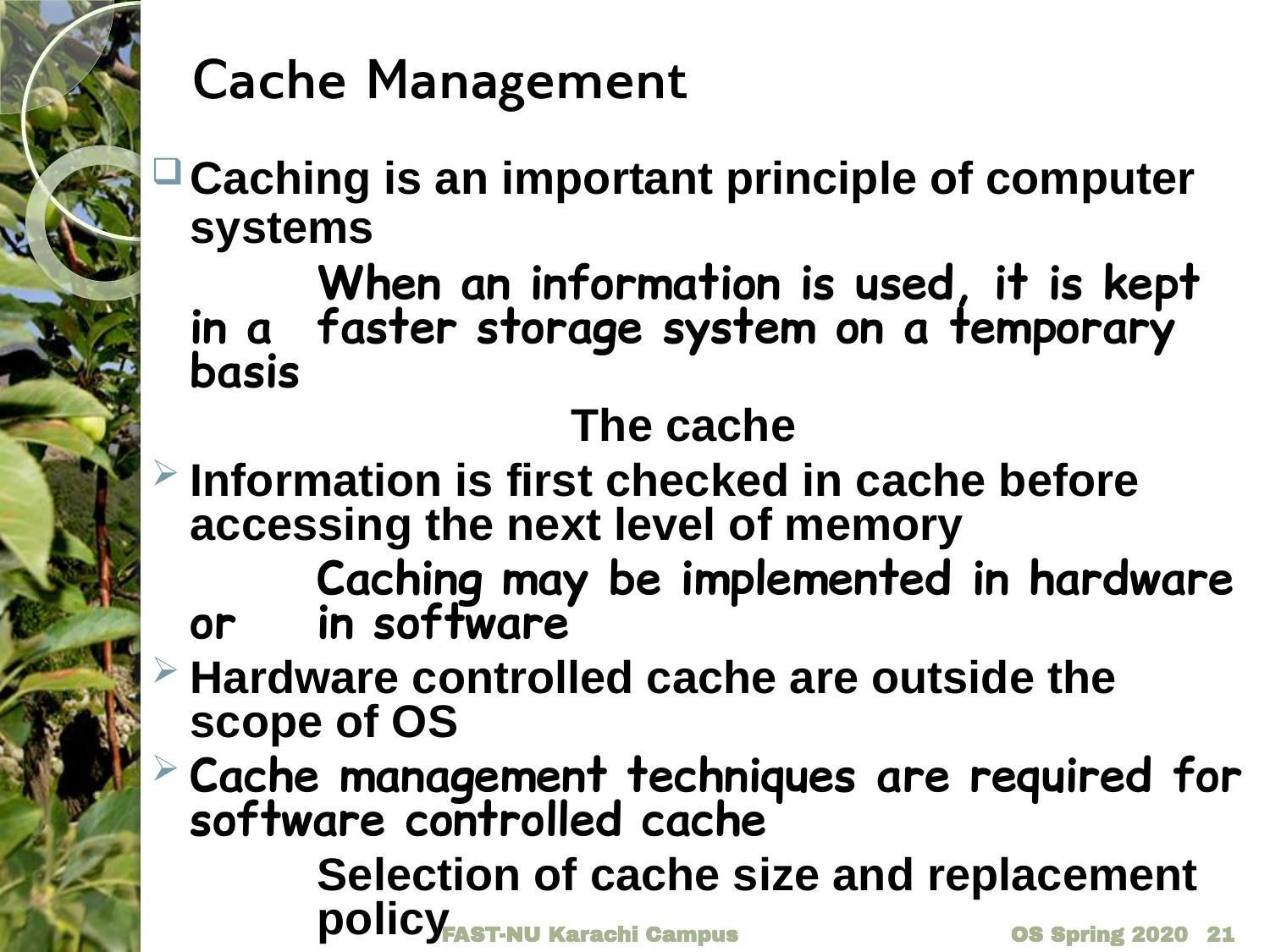

# Cache Management
Caching is an important principle of computer systems
		When an information is used, it is kept in a 	faster storage system on a temporary basis
				The cache
Information is first checked in cache before accessing the next level of memory
		Caching may be implemented in hardware or 	in software
Hardware controlled cache are outside the scope of OS
Cache management techniques are required for software controlled cache
		Selection of cache size and replacement 	policy

FAST-NU Karachi Campus
OS Spring 2020
21